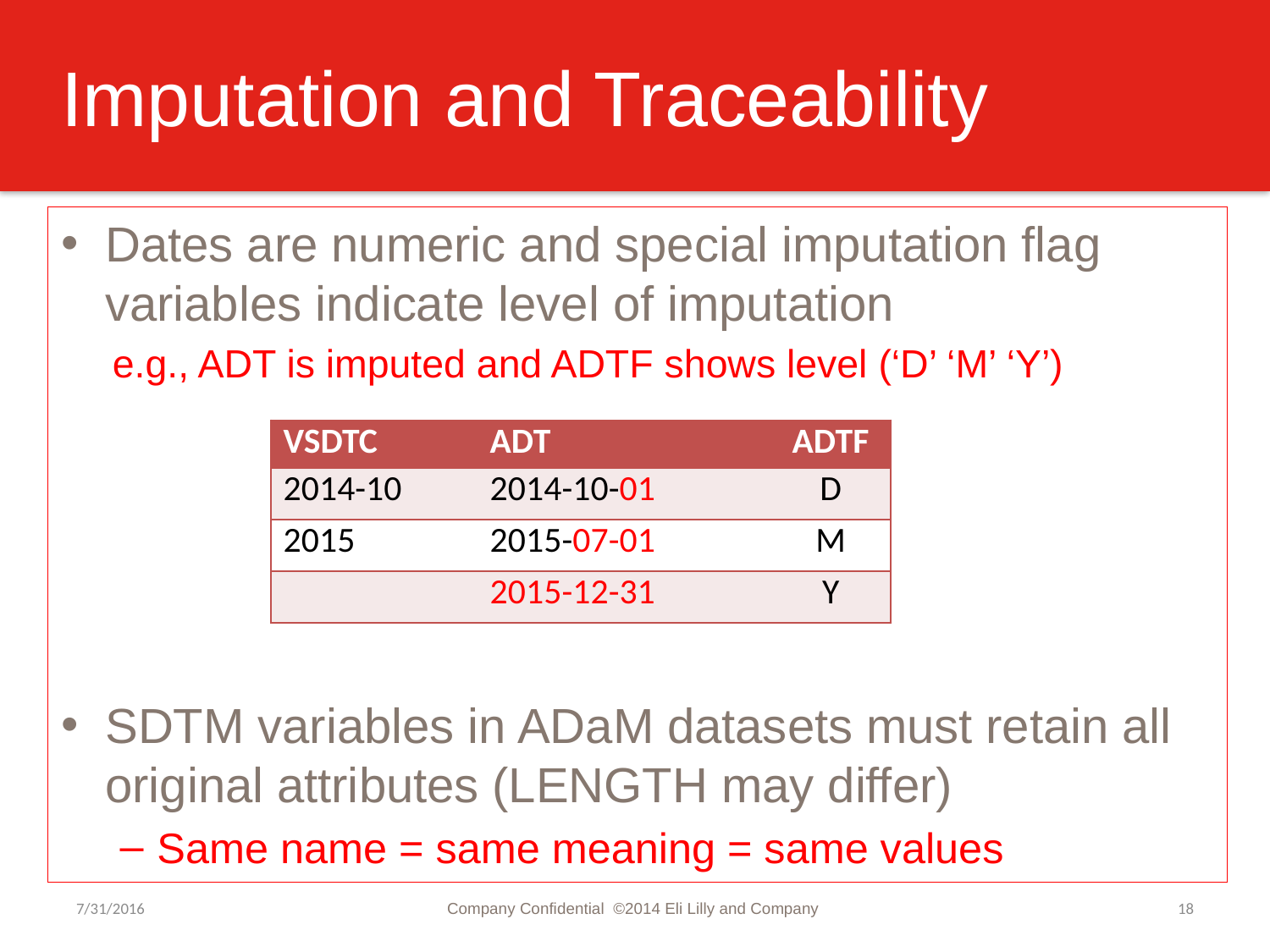

# Imputation and Traceability
Dates are numeric and special imputation flag variables indicate level of imputation
e.g., ADT is imputed and ADTF shows level (‘D’ ‘M’ ‘Y’)

SDTM variables in ADaM datasets must retain all original attributes (LENGTH may differ)
Same name = same meaning = same values

| VSDTC | ADT | ADTF |
| --- | --- | --- |
| 2014-10 | 2014-10-01 | D |
| 2015 | 2015-07-01 | M |
|  | 2015-12-31 | Y |
7/31/2016
Company Confidential  ©2014 Eli Lilly and Company
18